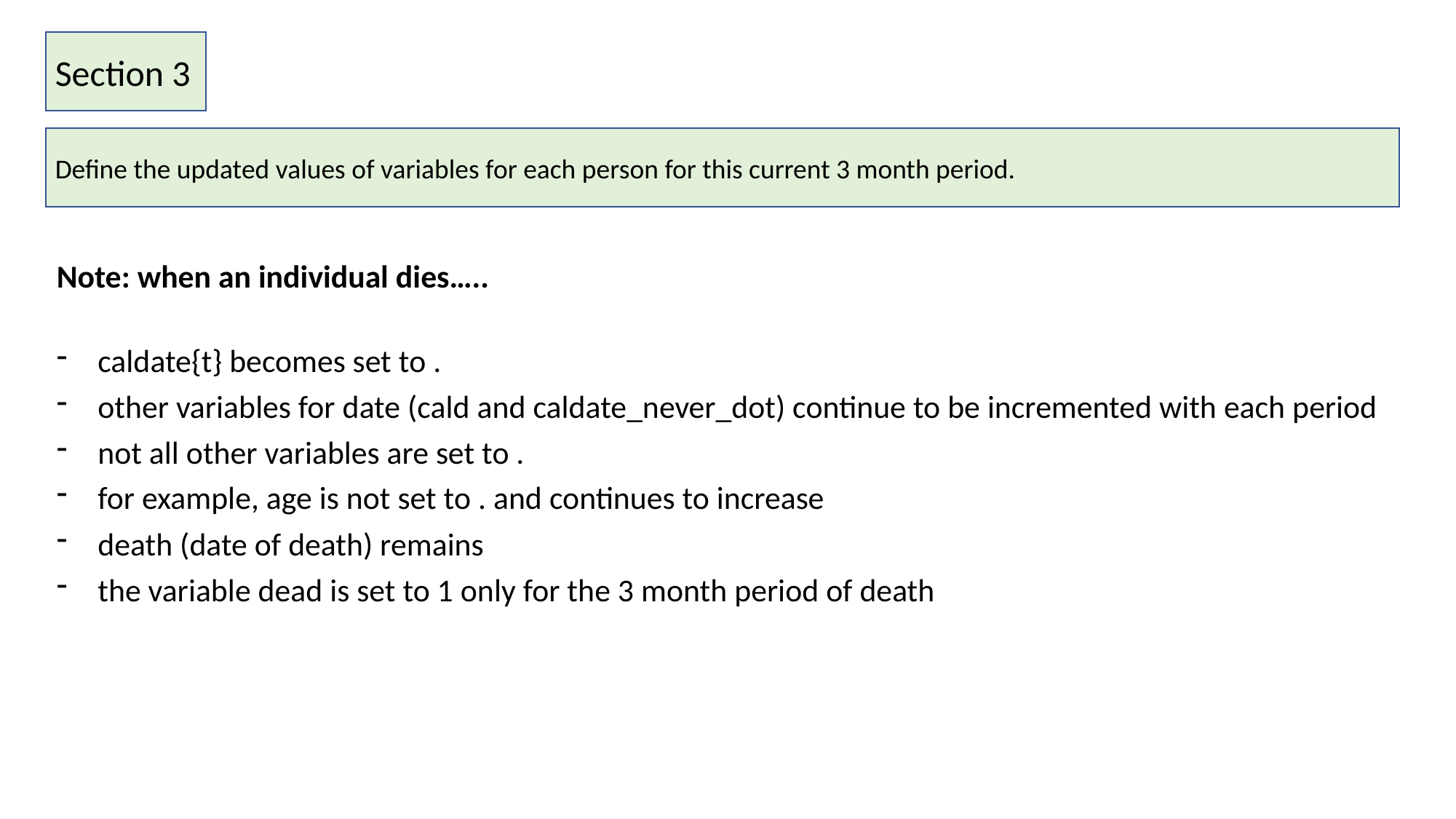

Section 3
Define the updated values of variables for each person for this current 3 month period.
Note: when an individual dies…..

caldate{t} becomes set to .
other variables for date (cald and caldate_never_dot) continue to be incremented with each period
not all other variables are set to .
for example, age is not set to . and continues to increase
death (date of death) remains
the variable dead is set to 1 only for the 3 month period of death